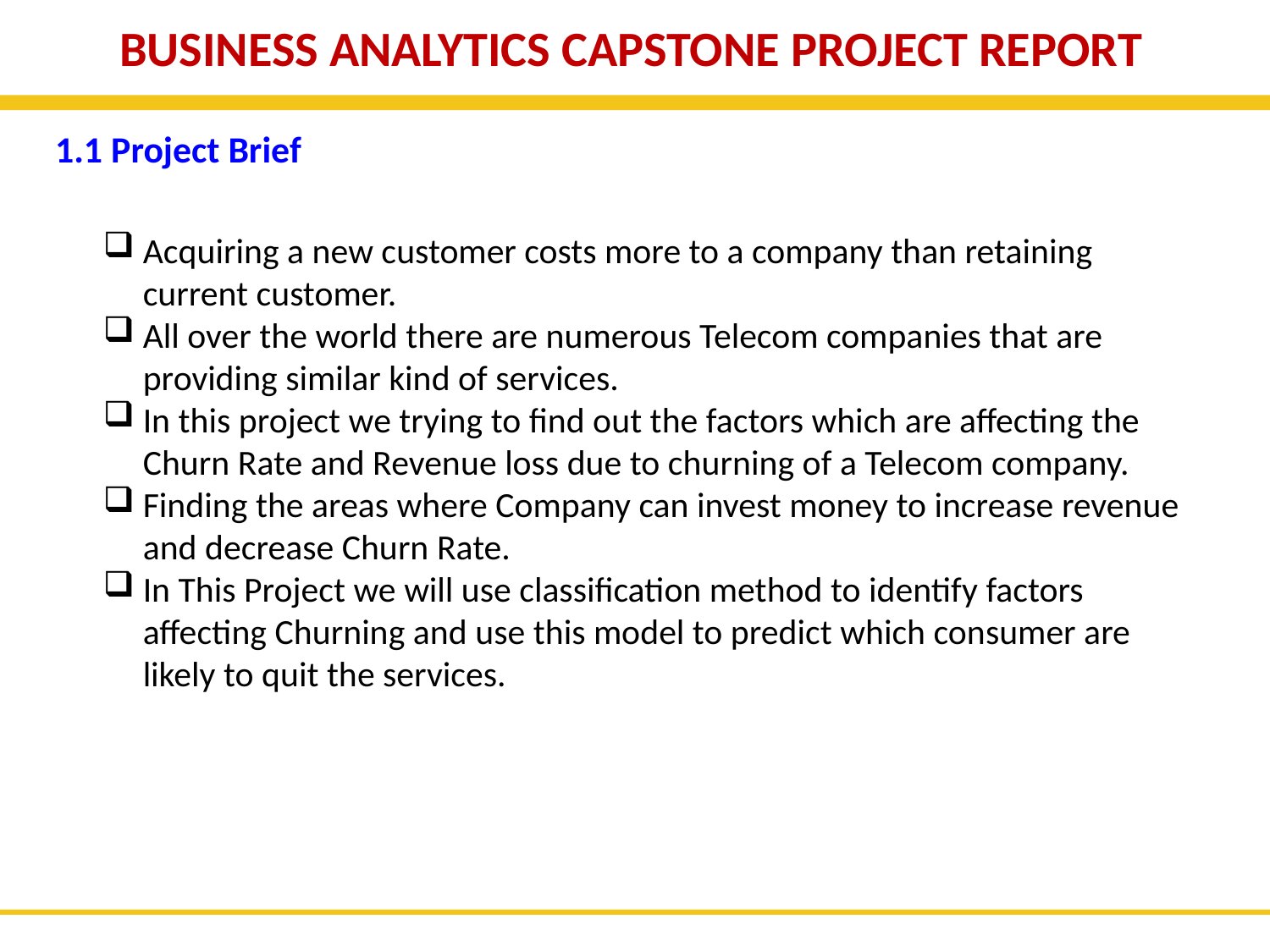

BUSINESS ANALYTICS CAPSTONE PROJECT REPORT

1.1 Project Brief
Acquiring a new customer costs more to a company than retaining current customer.
All over the world there are numerous Telecom companies that are providing similar kind of services.
In this project we trying to find out the factors which are affecting the Churn Rate and Revenue loss due to churning of a Telecom company.
Finding the areas where Company can invest money to increase revenue and decrease Churn Rate.
In This Project we will use classification method to identify factors affecting Churning and use this model to predict which consumer are likely to quit the services.